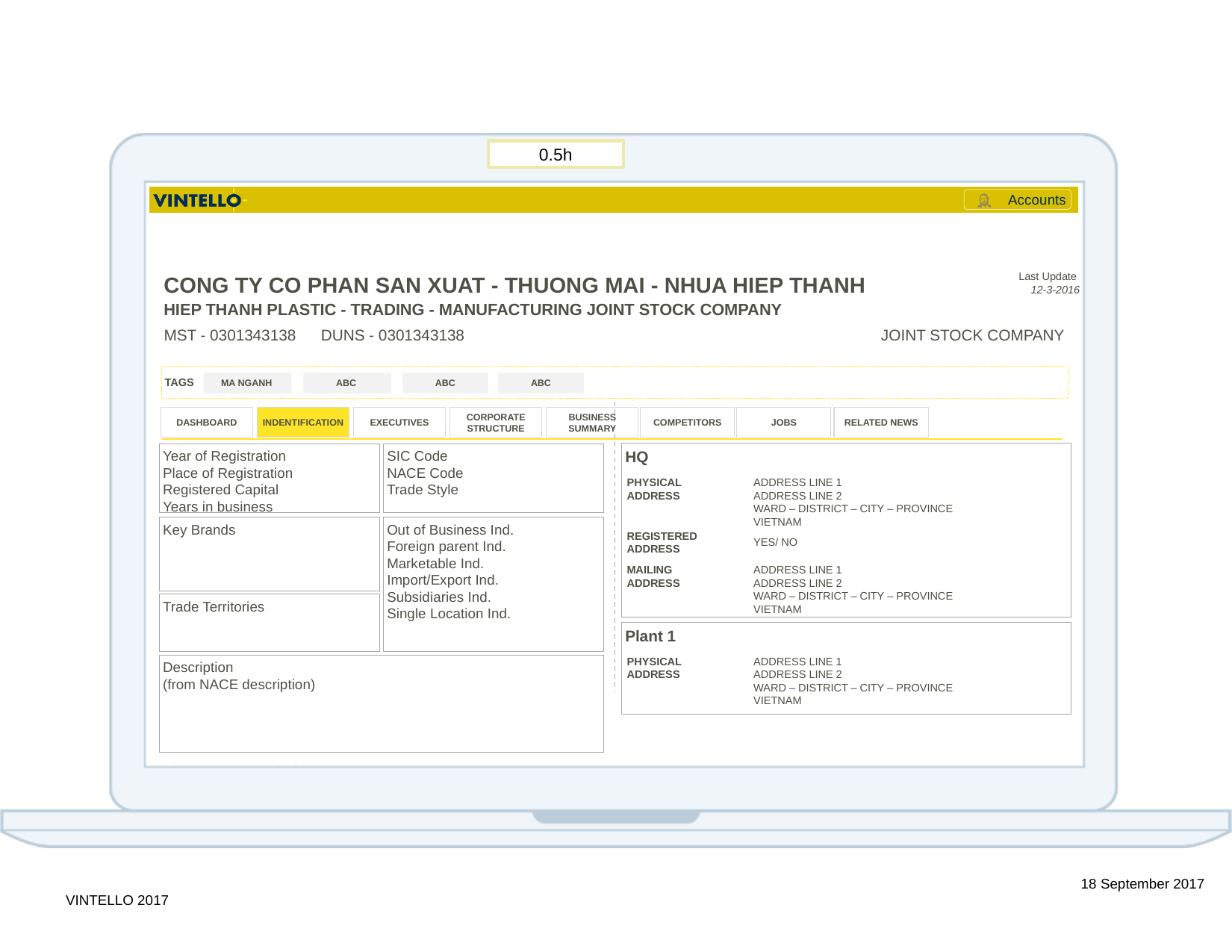

0.5h
CONG TY CO PHAN SAN XUAT - THUONG MAI - NHUA HIEP THANH
Last Update
12-3-2016
HIEP THANH PLASTIC - TRADING - MANUFACTURING JOINT STOCK COMPANY
MST - 0301343138
DUNS - 0301343138
JOINT STOCK COMPANY
TAGS
MA NGANH
MA NGANH
ABC
ABC
ABC
ABC
DASHBOARD
INDENTIFICATION
EXECUTIVES
CORPORATE STRUCTURE
BUSINESS SUMMARY
COMPETITORS
JOBS
RELATED NEWS
HQ
Year of Registration
Place of Registration
Registered Capital
Years in business

SIC Code
NACE Code
Trade Style
PHYSICAL ADDRESS
ADDRESS LINE 1
ADDRESS LINE 2
WARD – DISTRICT – CITY – PROVINCE
VIETNAM
Key Brands
Out of Business Ind.
Foreign parent Ind.
Marketable Ind.
Import/Export Ind.
Subsidiaries Ind.
Single Location Ind.
REGISTERED ADDRESS
YES/ NO
MAILING ADDRESS
ADDRESS LINE 1
ADDRESS LINE 2
WARD – DISTRICT – CITY – PROVINCE
VIETNAM
Trade Territories
Plant 1
PHYSICAL ADDRESS
ADDRESS LINE 1
ADDRESS LINE 2
WARD – DISTRICT – CITY – PROVINCE
VIETNAM
Description
(from NACE description)